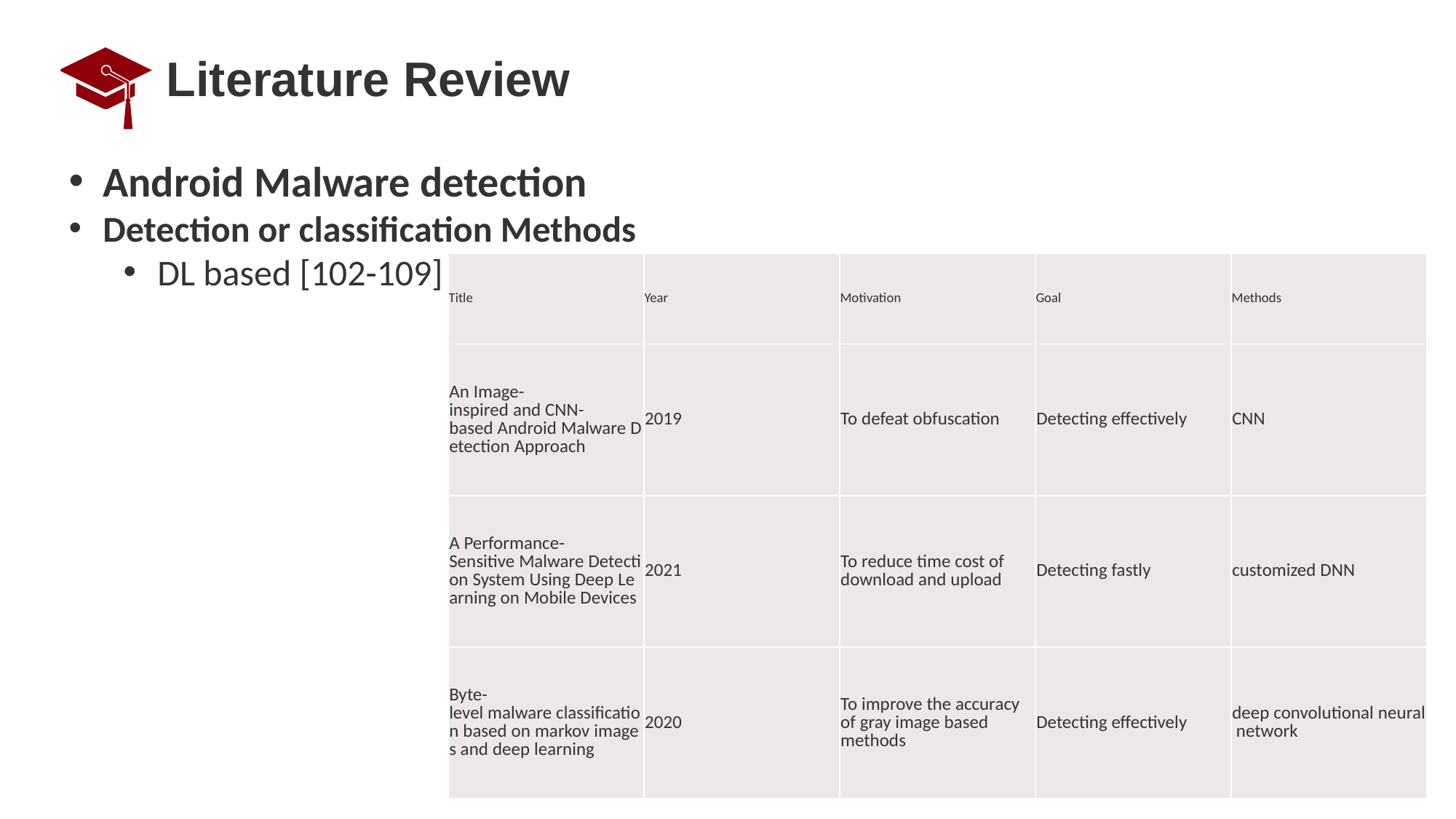

# Literature Review
Android Malware detection
Detection or classification Methods
DL based [102-109]

| Title | Year | Motivation | Goal | Methods |
| --- | --- | --- | --- | --- |
| An Image-inspired and CNN-based Android Malware Detection Approach | 2019 | To defeat obfuscation | Detecting effectively | CNN |
| --- | --- | --- | --- | --- |
| A Performance-Sensitive Malware Detection System Using Deep Learning on Mobile Devices | 2021 | To reduce time cost of download and upload | Detecting fastly | customized DNN |
| Byte-level malware classification based on markov images and deep learning | 2020 | To improve the accuracy of gray image based methods | Detecting effectively | deep convolutional neural network |